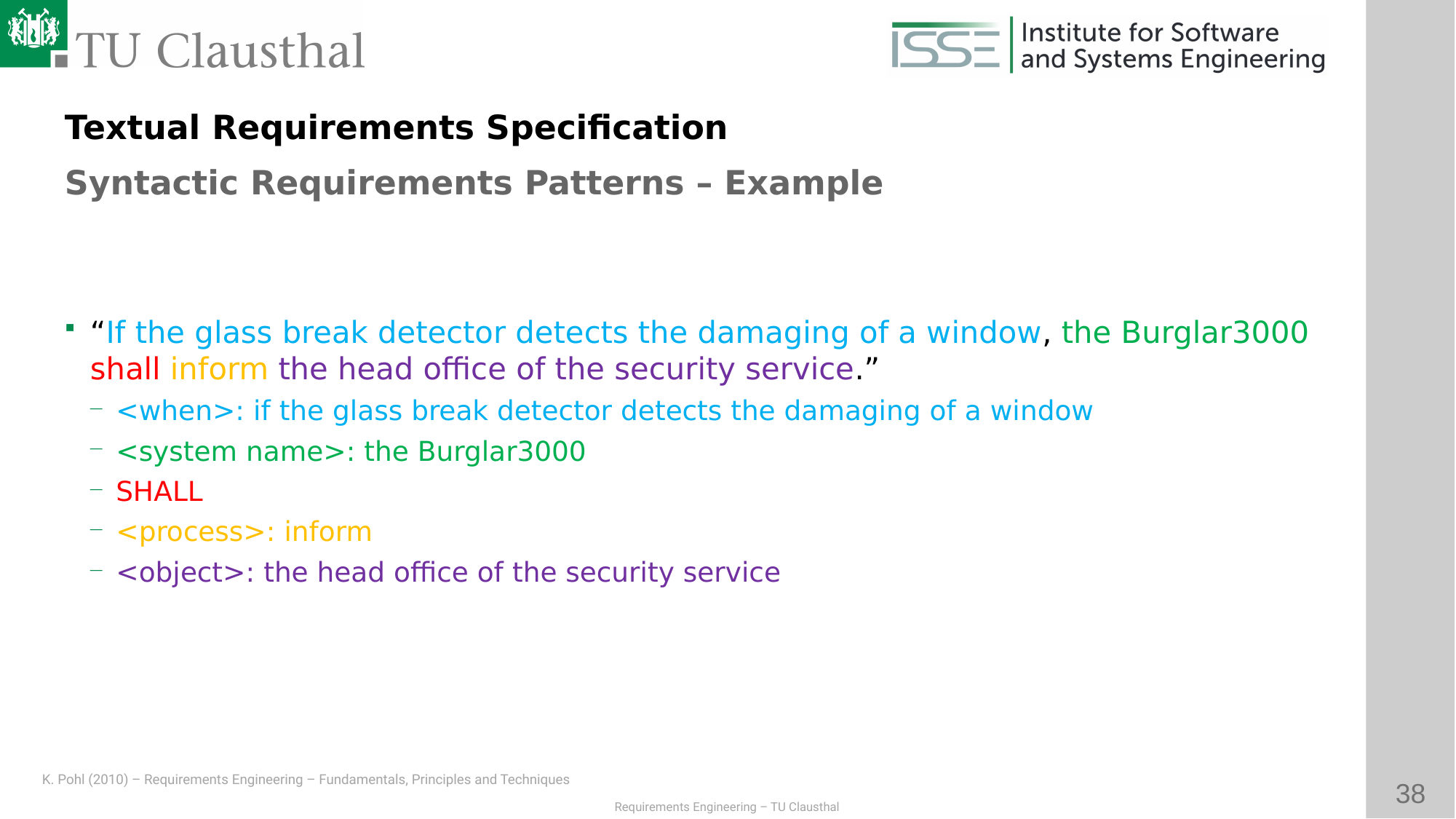

Textual Requirements Specification
Syntactic Requirements Patterns – Example
“If the glass break detector detects the damaging of a window, the Burglar3000 shall inform the head office of the security service.”
<when>: if the glass break detector detects the damaging of a window
<system name>: the Burglar3000
SHALL
<process>: inform
<object>: the head office of the security service
K. Pohl (2010) – Requirements Engineering – Fundamentals, Principles and Techniques